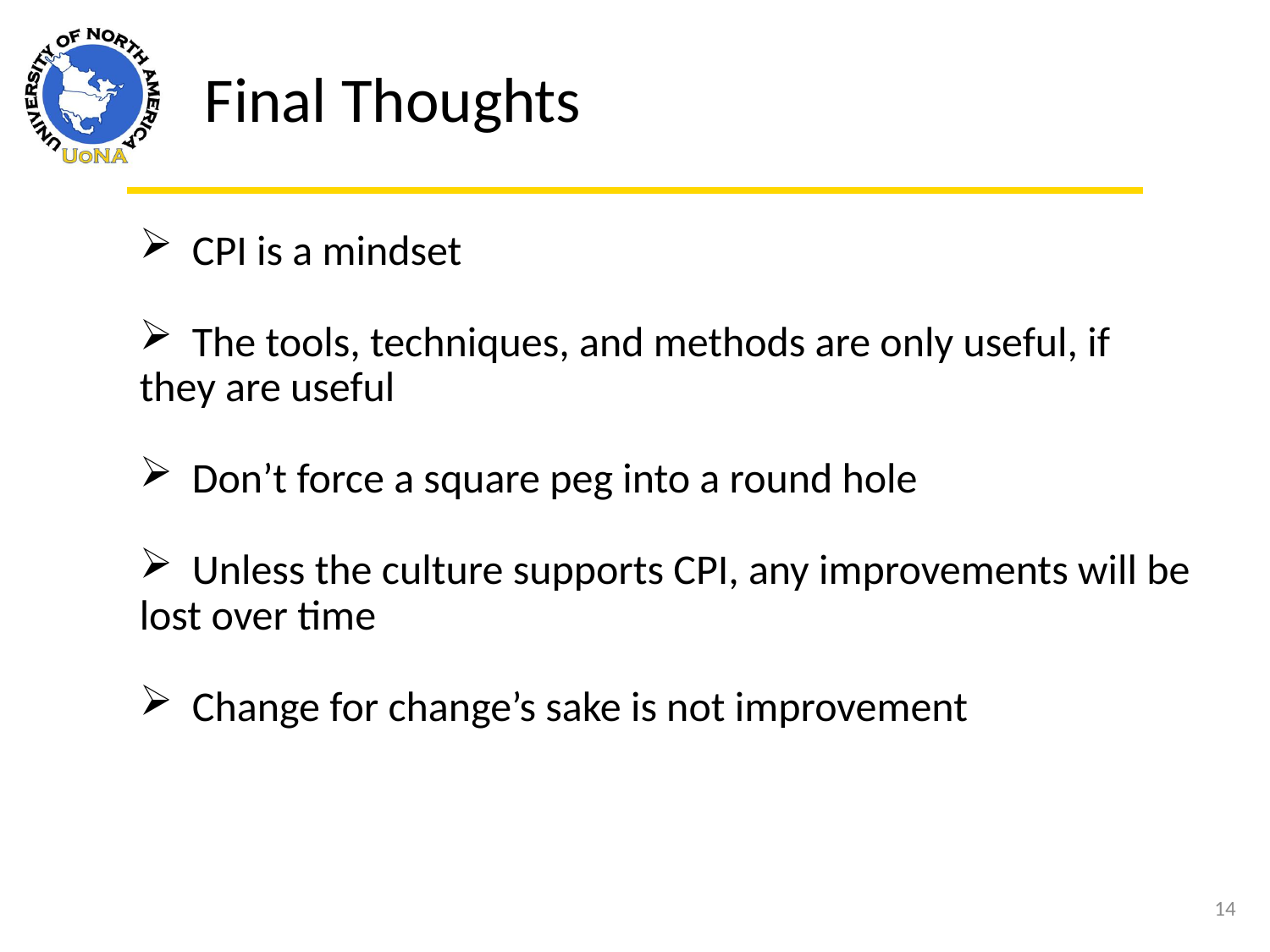

Final Thoughts
  CPI is a mindset

  The tools, techniques, and methods are only useful, if they are useful

  Don’t force a square peg into a round hole

  Unless the culture supports CPI, any improvements will be lost over time

  Change for change’s sake is not improvement

14